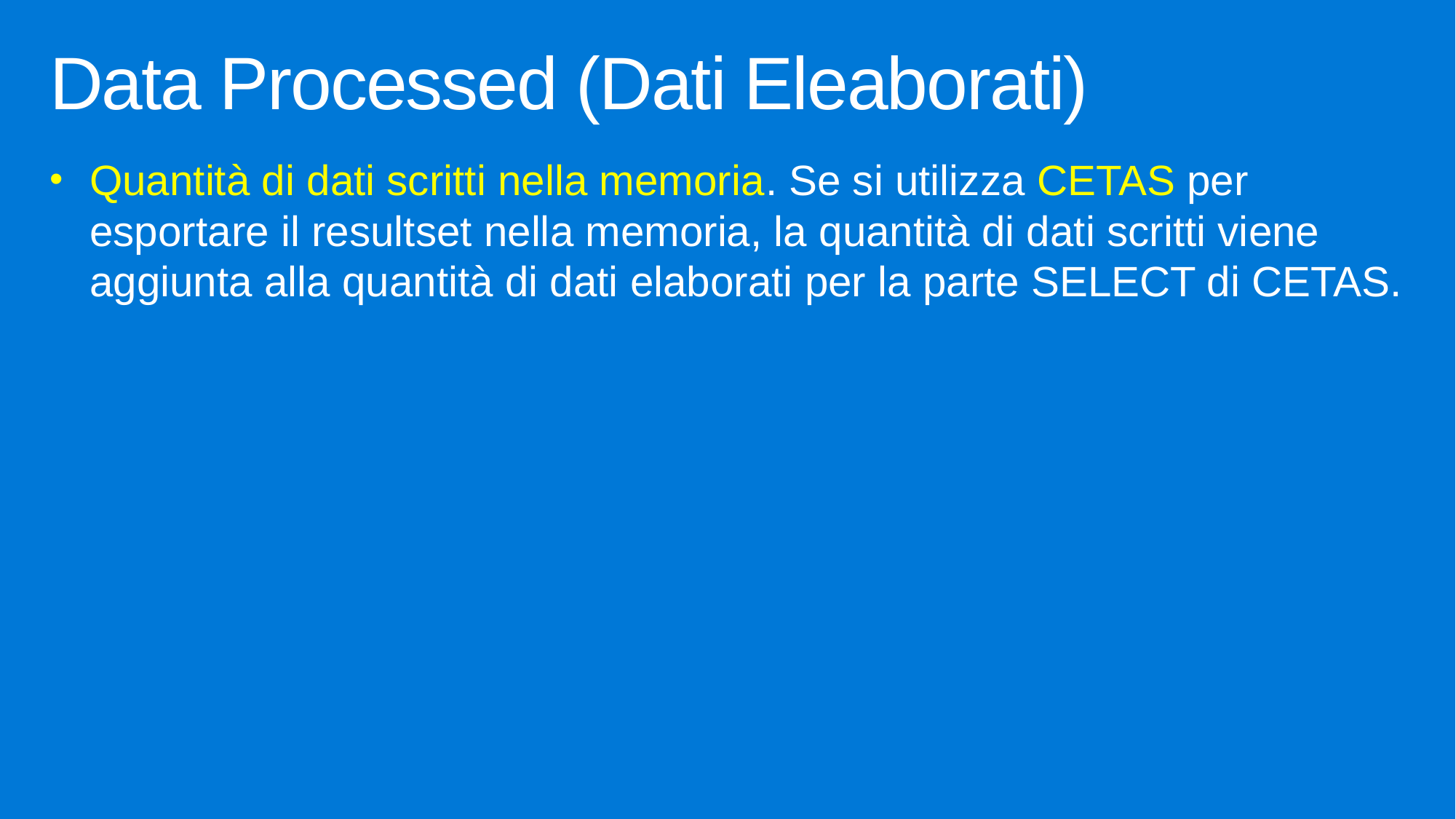

# Data Processed (Dati Eleaborati)
Quantità di dati scritti nella memoria. Se si utilizza CETAS per esportare il resultset nella memoria, la quantità di dati scritti viene aggiunta alla quantità di dati elaborati per la parte SELECT di CETAS.